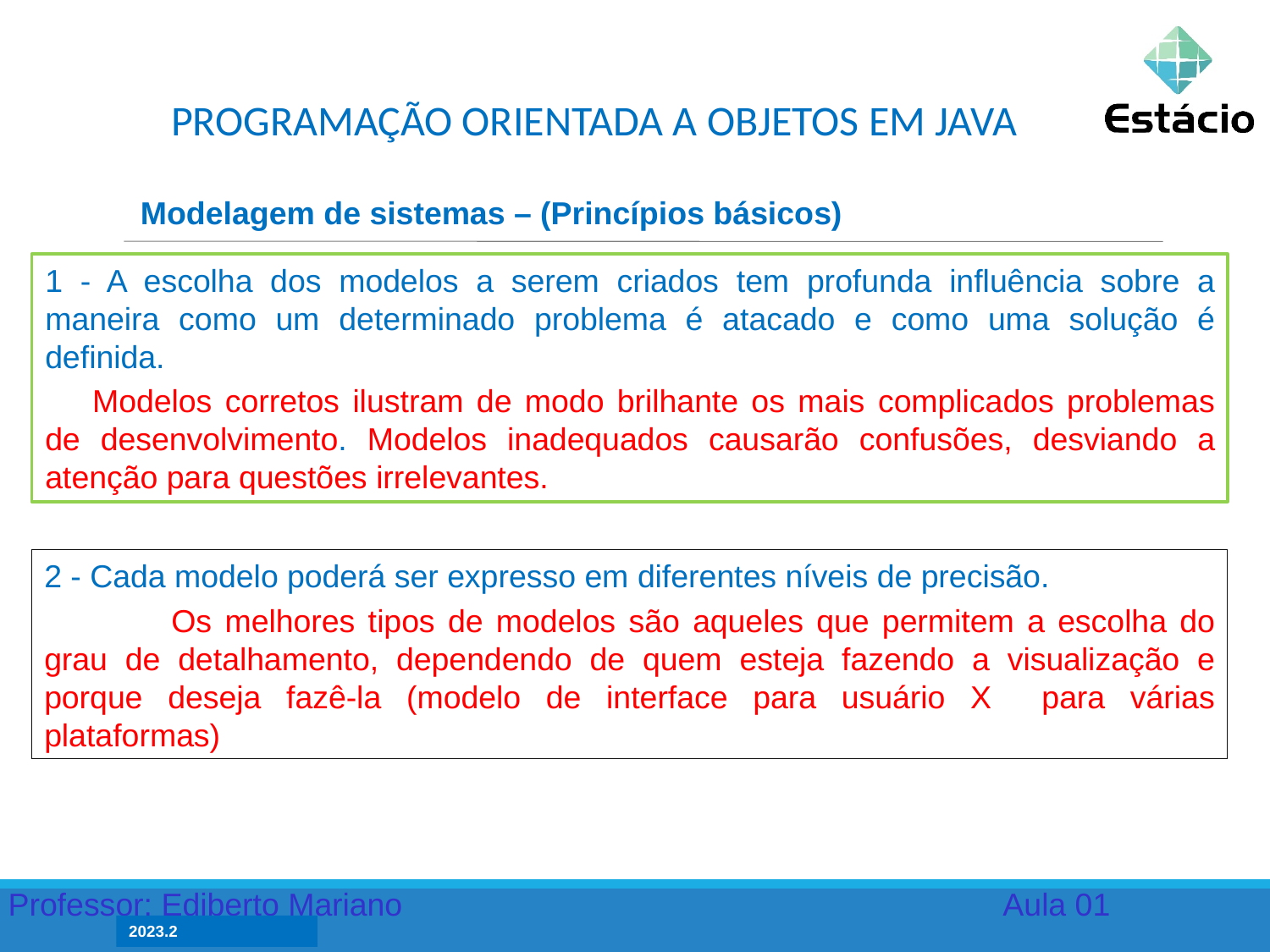

PROGRAMAÇÃO ORIENTADA A OBJETOS EM JAVA
Modelagem de sistemas – (Princípios básicos)
1 - A escolha dos modelos a serem criados tem profunda influência sobre a maneira como um determinado problema é atacado e como uma solução é definida.
	Modelos corretos ilustram de modo brilhante os mais complicados problemas de desenvolvimento. Modelos inadequados causarão confusões, desviando a atenção para questões irrelevantes.
2 - Cada modelo poderá ser expresso em diferentes níveis de precisão.
	Os melhores tipos de modelos são aqueles que permitem a escolha do grau de detalhamento, dependendo de quem esteja fazendo a visualização e porque deseja fazê-la (modelo de interface para usuário X  para várias plataformas)